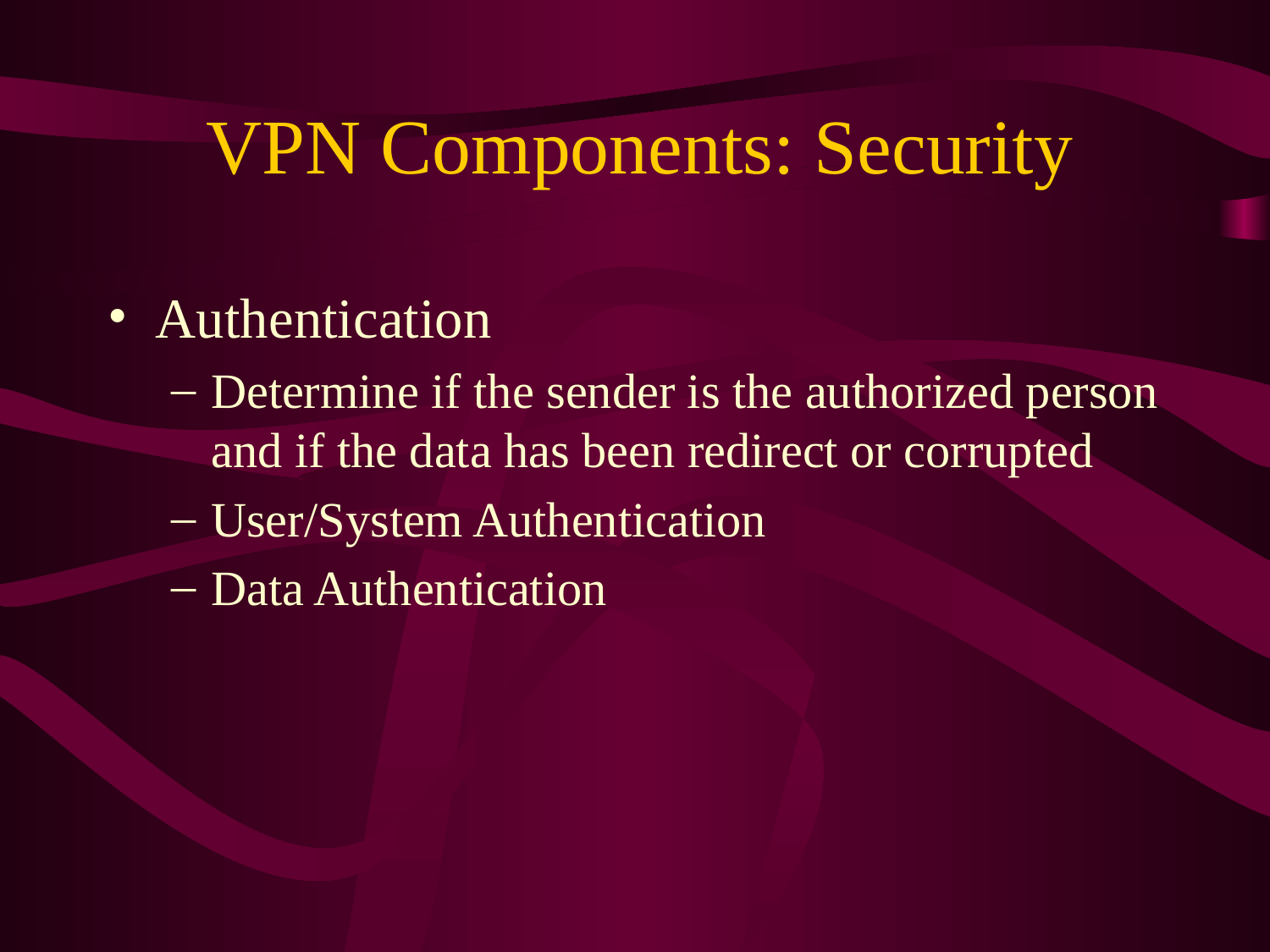

# VPN Components: Security
Authentication
Determine if the sender is the authorized person and if the data has been redirect or corrupted
User/System Authentication
Data Authentication